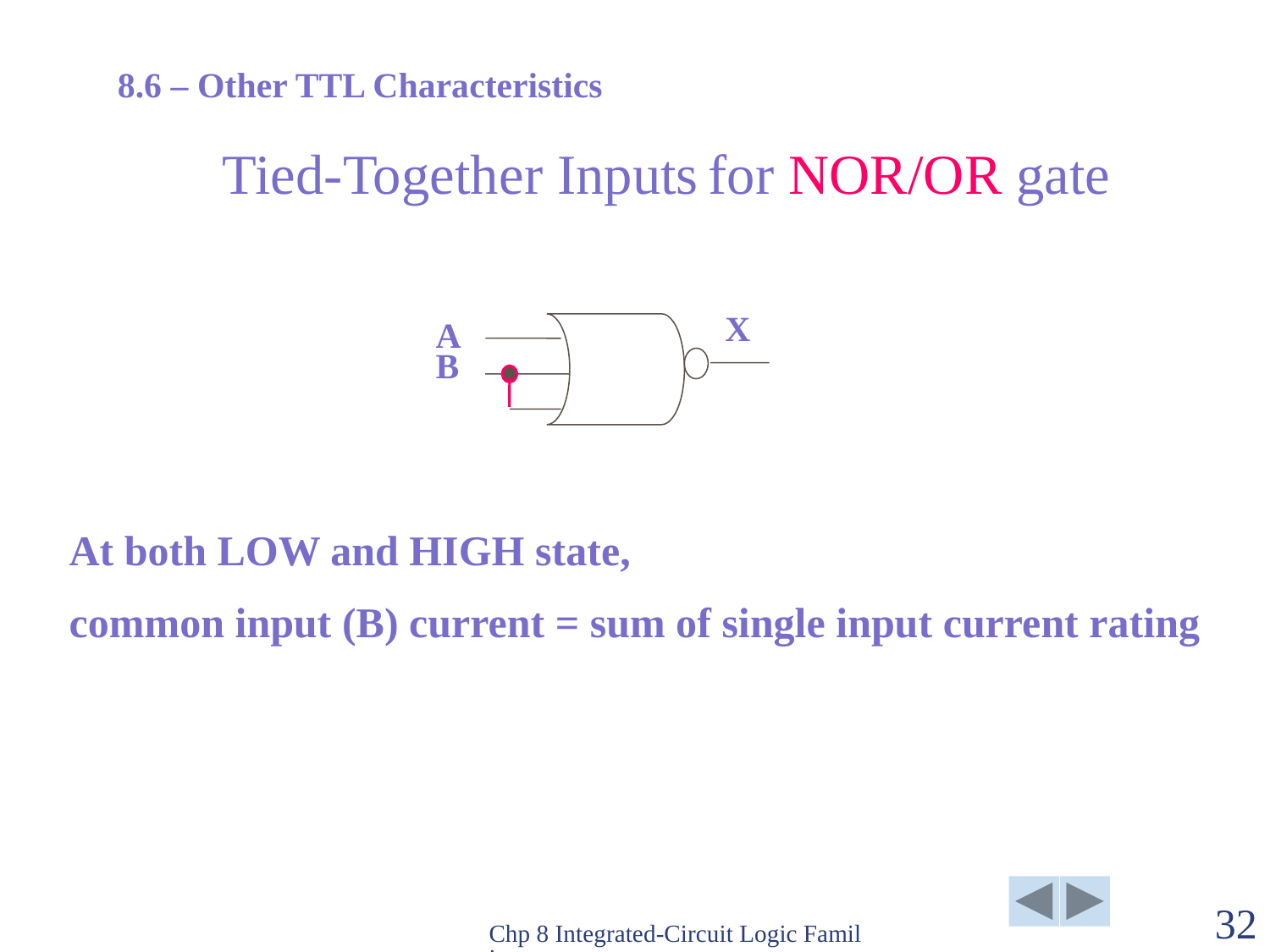

8.6 – Other TTL Characteristics
Tied-Together Inputs for NOR/OR gate
X

A
B

At both LOW and HIGH state,
common input (B) current = sum of single input current rating
Chp 8 Integrated-Circuit Logic Families
32